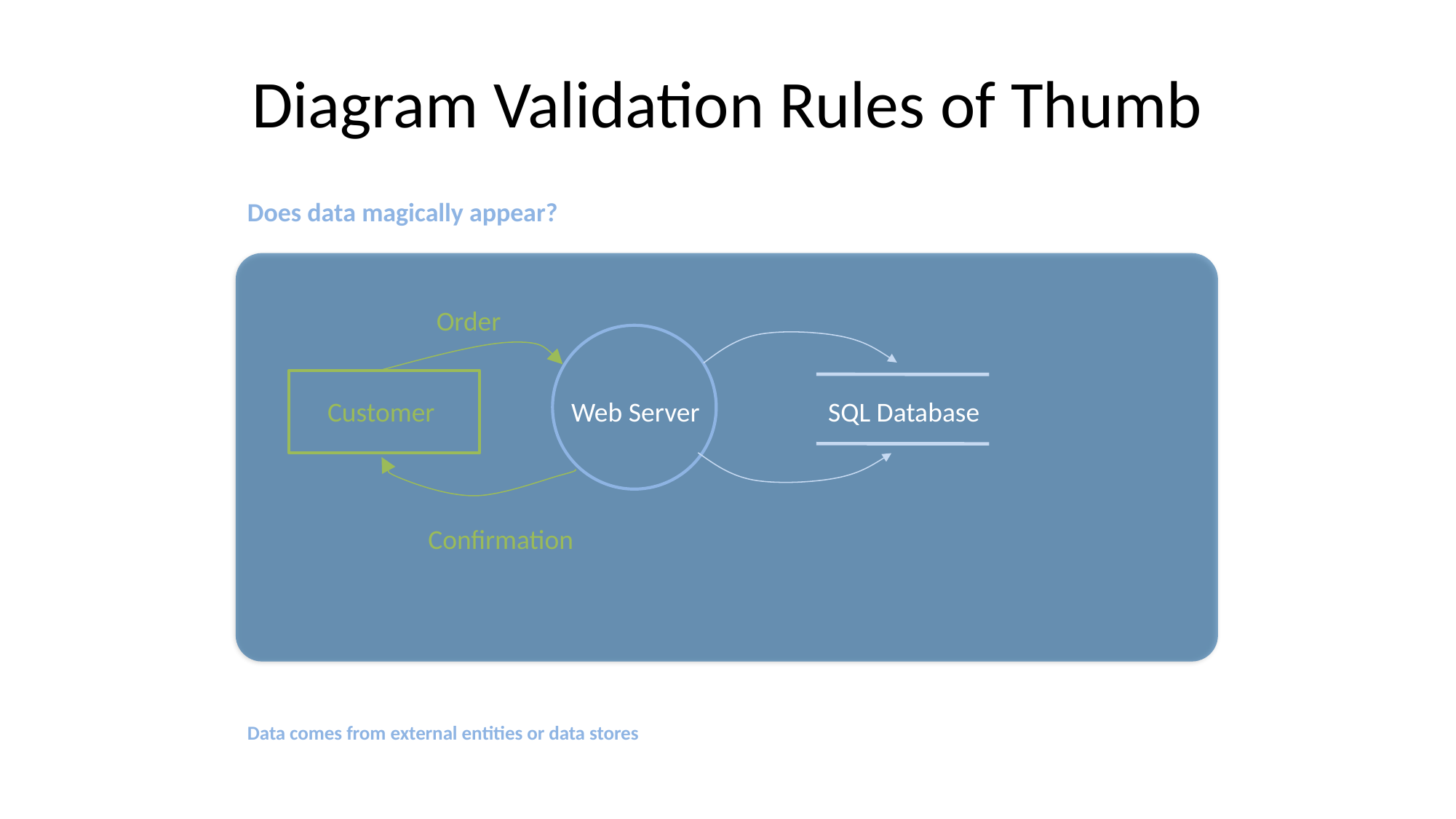

# Diagram Validation Rules of Thumb
Does data magically appear?

Data comes from external entities or data stores

Order

Customer

Confirmation

Web Server
SQL Database